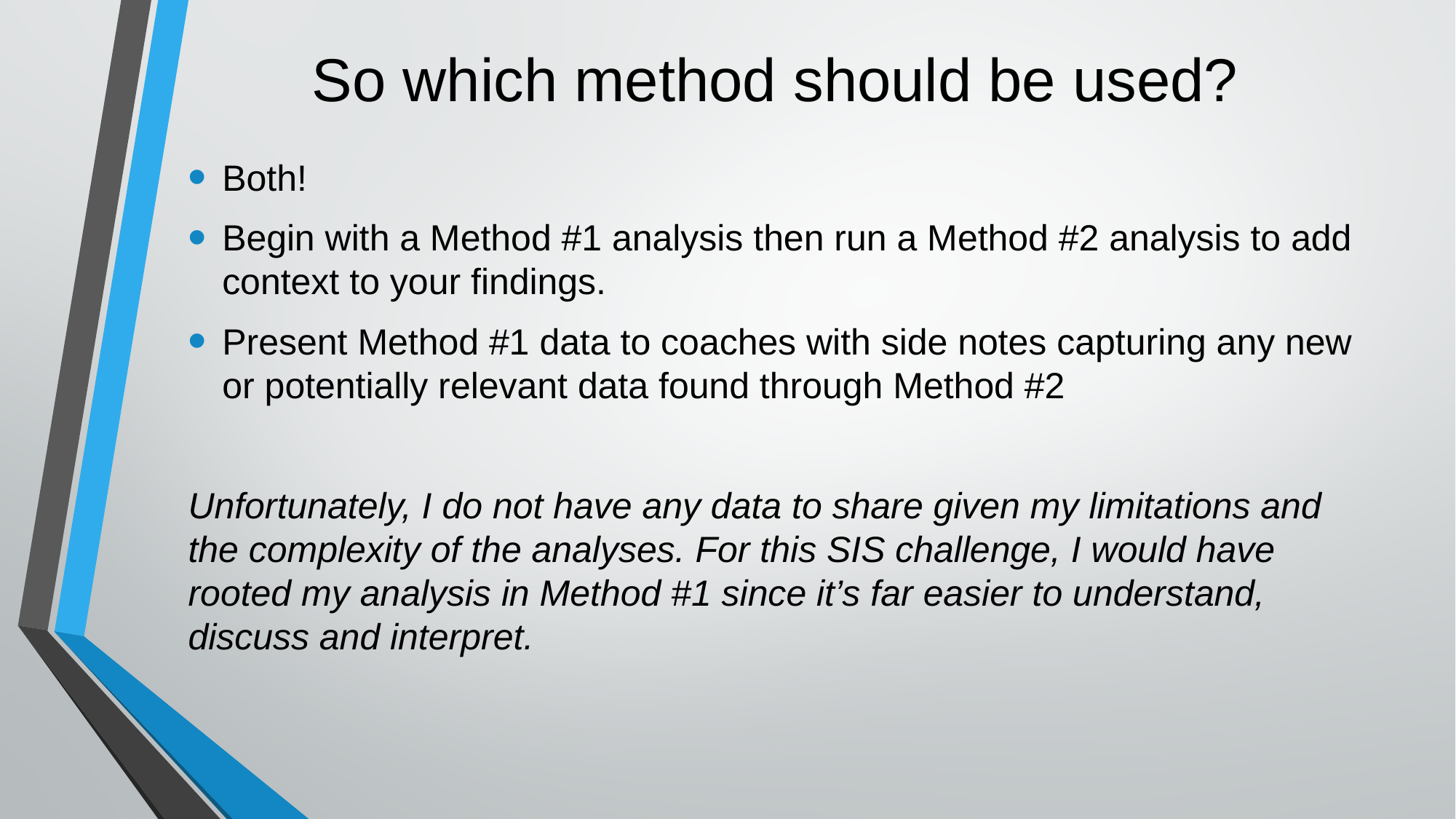

# So which method should be used?
Both!
Begin with a Method #1 analysis then run a Method #2 analysis to add context to your findings.
Present Method #1 data to coaches with side notes capturing any new or potentially relevant data found through Method #2

Unfortunately, I do not have any data to share given my limitations and the complexity of the analyses. For this SIS challenge, I would have rooted my analysis in Method #1 since it’s far easier to understand, discuss and interpret.